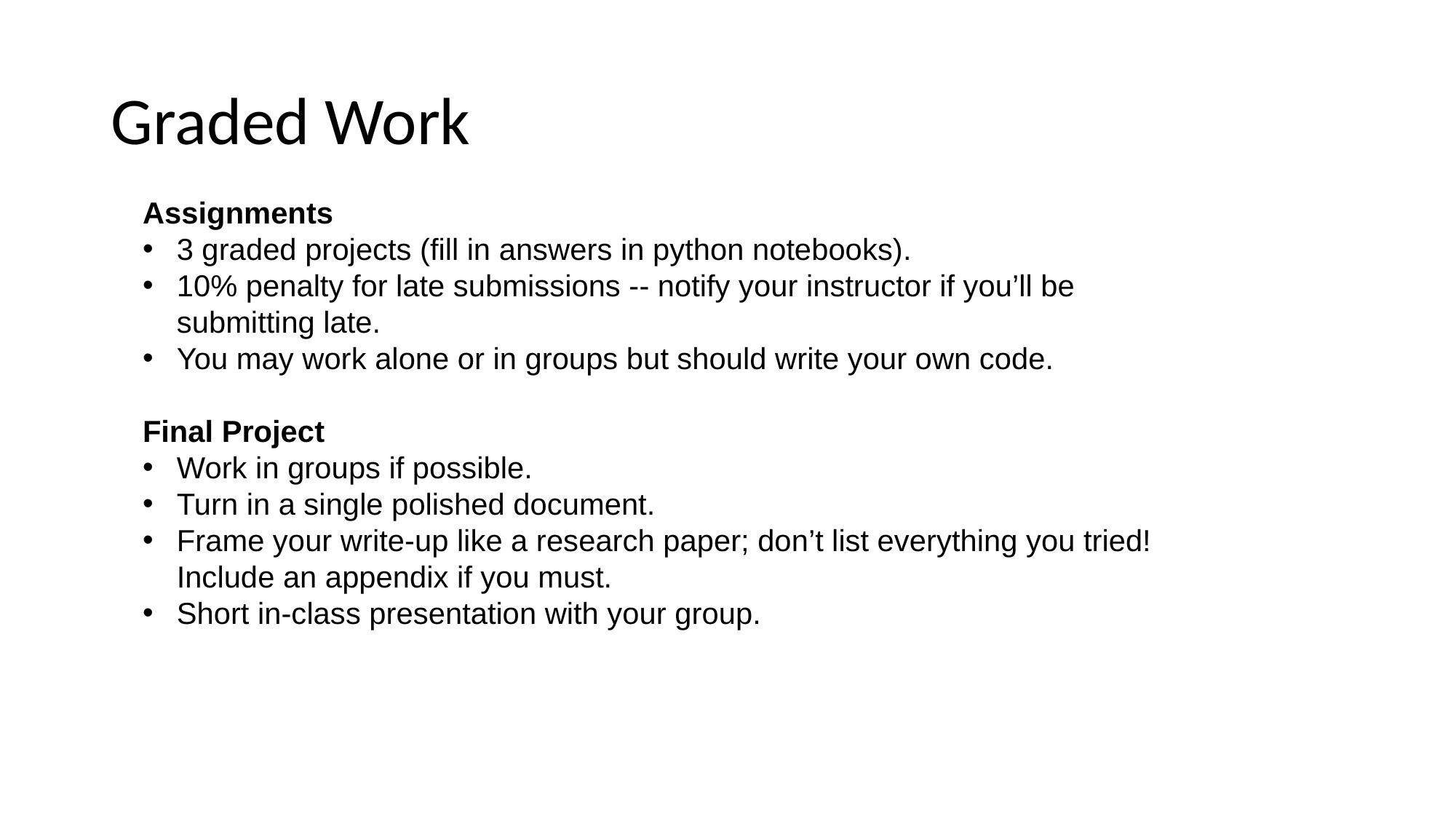

# Graded Work
Assignments
3 graded projects (fill in answers in python notebooks).
10% penalty for late submissions -- notify your instructor if you’ll be submitting late.
You may work alone or in groups but should write your own code.
Final Project
Work in groups if possible.
Turn in a single polished document.
Frame your write-up like a research paper; don’t list everything you tried! Include an appendix if you must.
Short in-class presentation with your group.